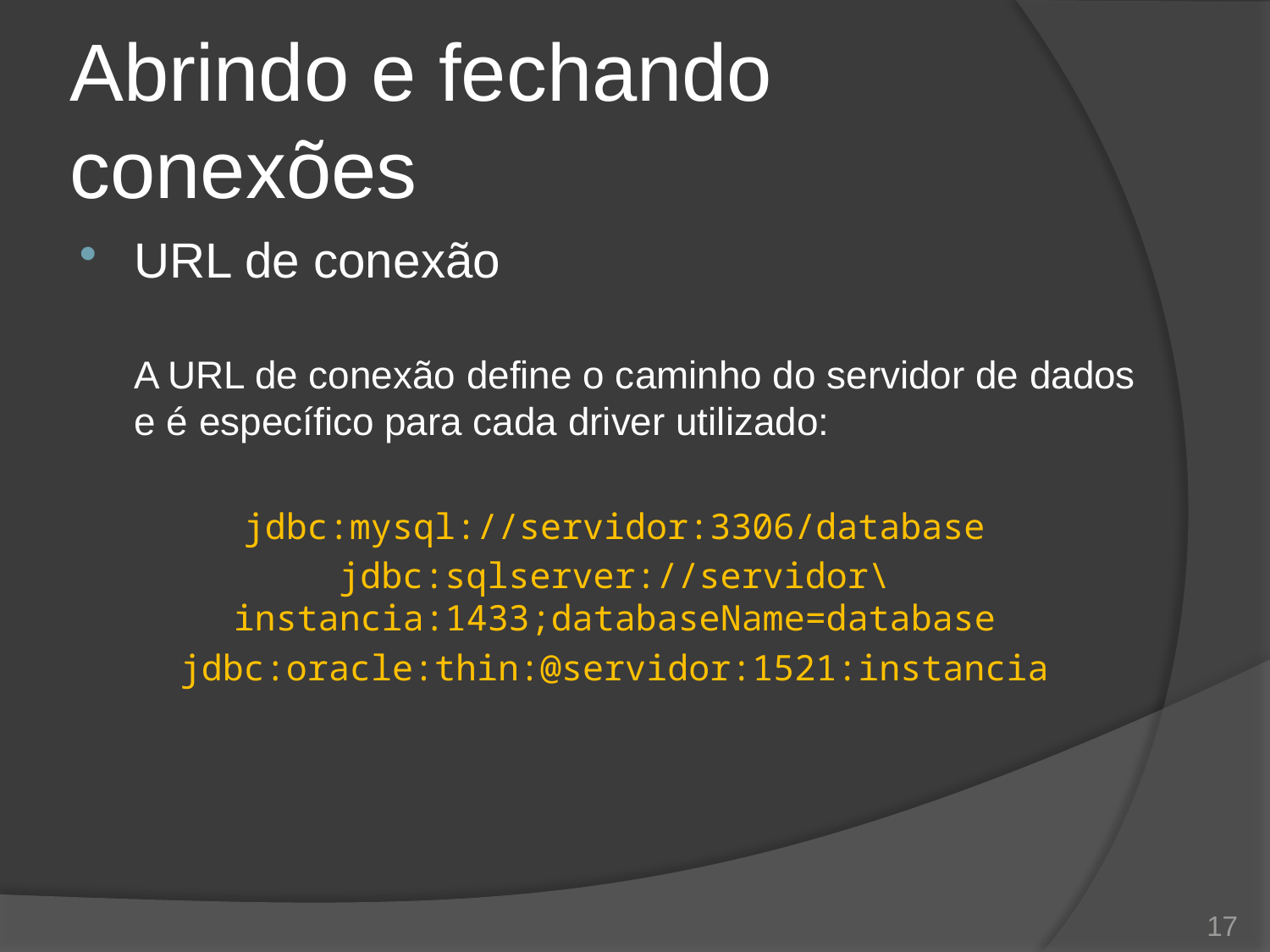

# Abrindo e fechando conexões
URL de conexão

A URL de conexão define o caminho do servidor de dados e é específico para cada driver utilizado:

jdbc:mysql://servidor:3306/database
jdbc:sqlserver://servidor\instancia:1433;databaseName=database
jdbc:oracle:thin:@servidor:1521:instancia

17